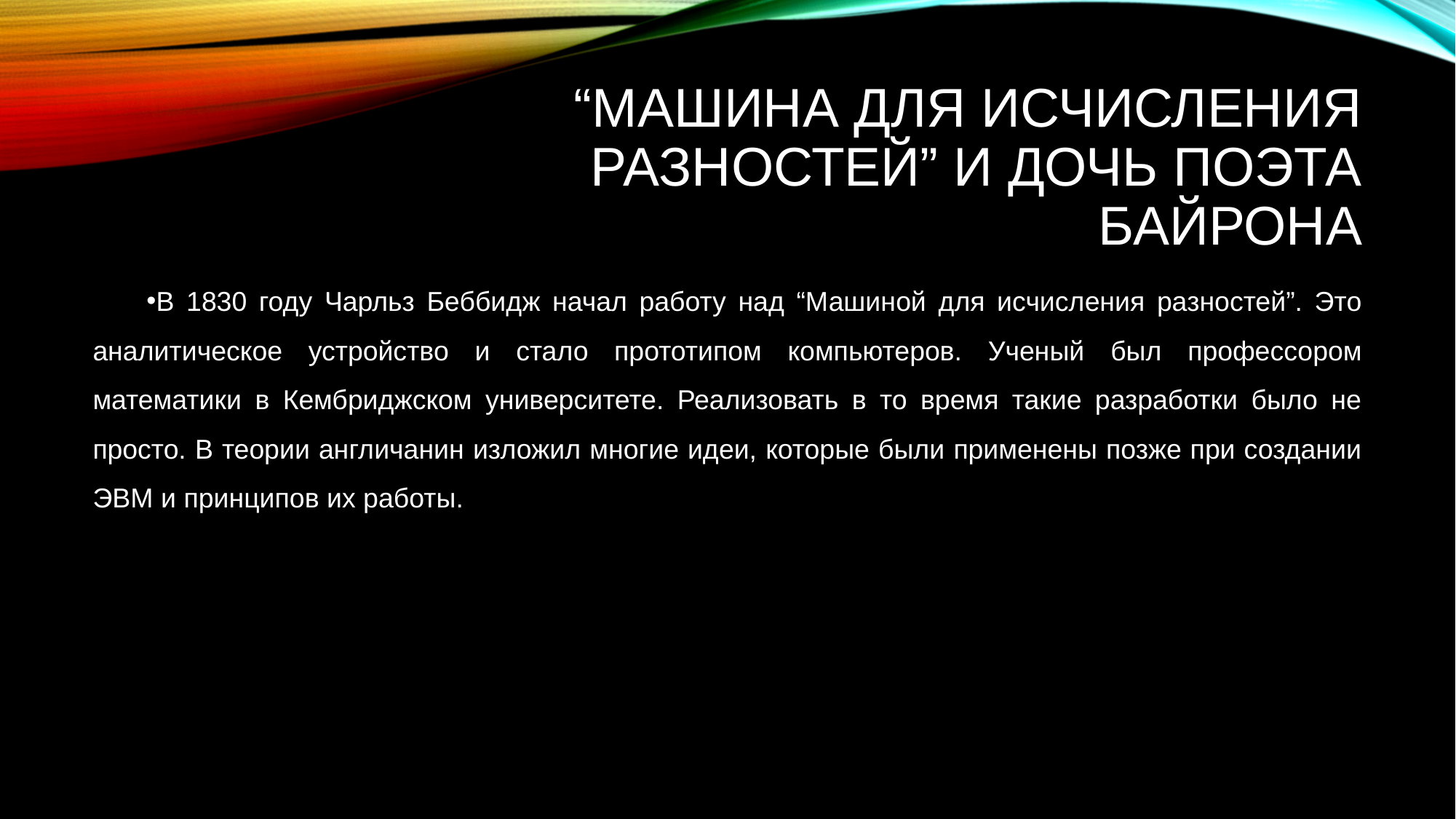

# “Машина для исчисления разностей” и дочь поэта Байрона
В 1830 году Чарльз Беббидж начал работу над “Машиной для исчисления разностей”. Это аналитическое устройство и стало прототипом компьютеров. Ученый был профессором математики в Кембриджском университете. Реализовать в то время такие разработки было не просто. В теории англичанин изложил многие идеи, которые были применены позже при создании ЭВМ и принципов их работы.